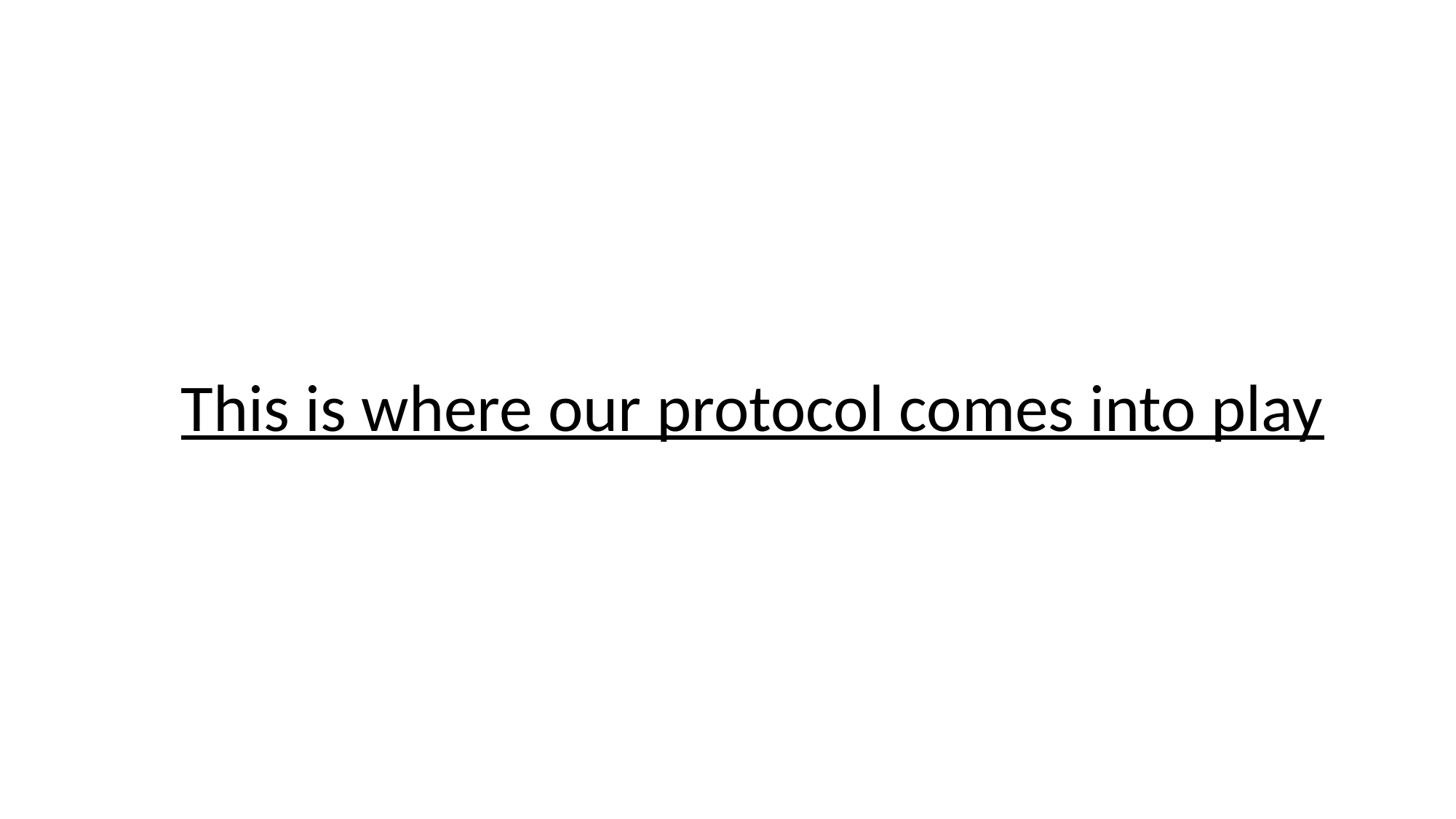

# This is where our protocol comes into play